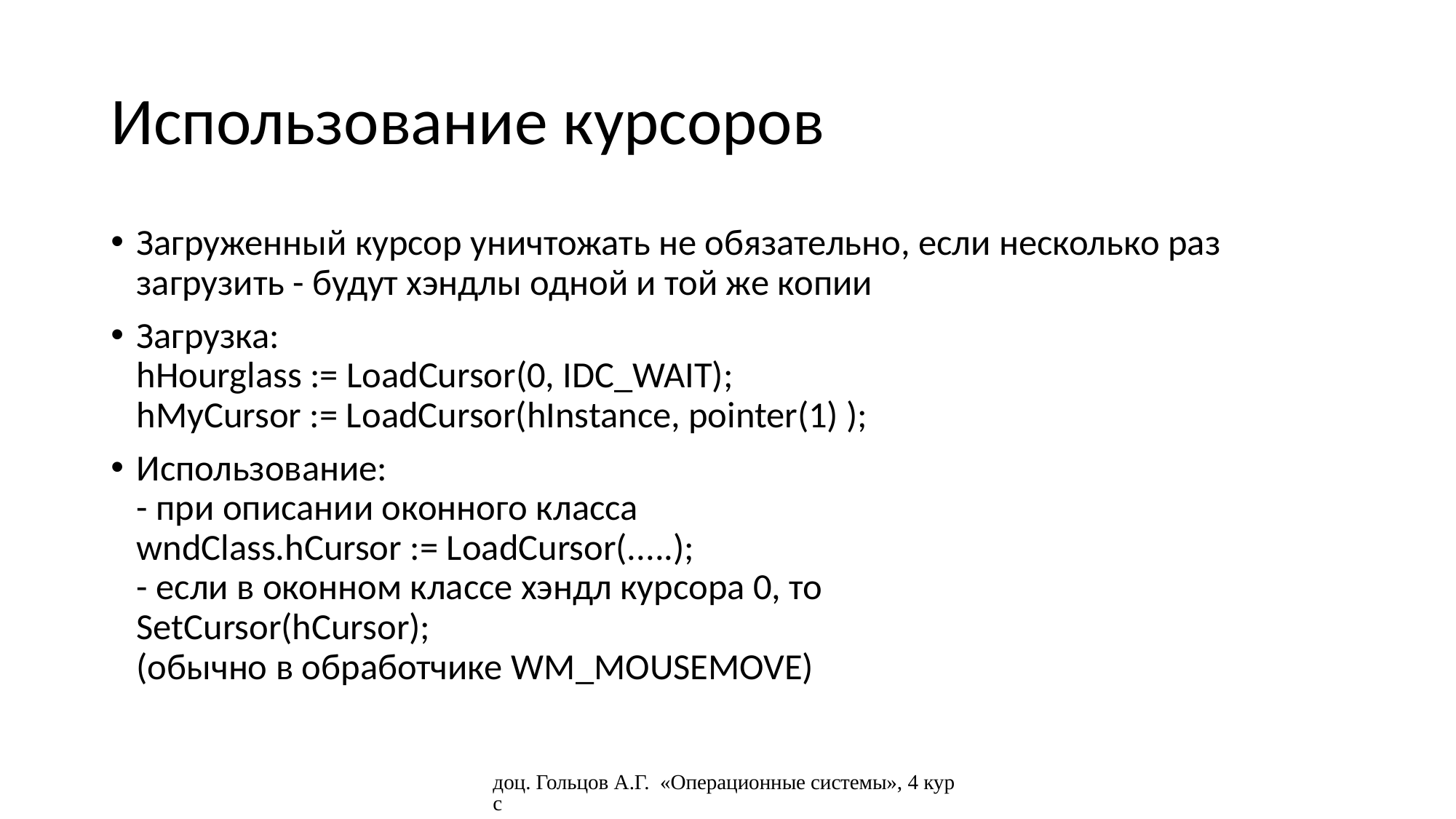

# Использование курсоров
Загруженный курсор уничтожать не обязательно, если несколько раз загрузить - будут хэндлы одной и той же копии
Загрузка:
hHourglass := LoadCursor(0, IDC_WAIT);
hMyCursor := LoadCursor(hInstance, pointer(1) );
Использование:
- при описании оконного класса
wndClass.hCursor := LoadCursor(.....);
- если в оконном классе хэндл курсора 0, то
SetCursor(hCursor);
(обычно в обработчике WM_MOUSEMOVE)
доц. Гольцов А.Г.  «Операционные системы», 4 курс